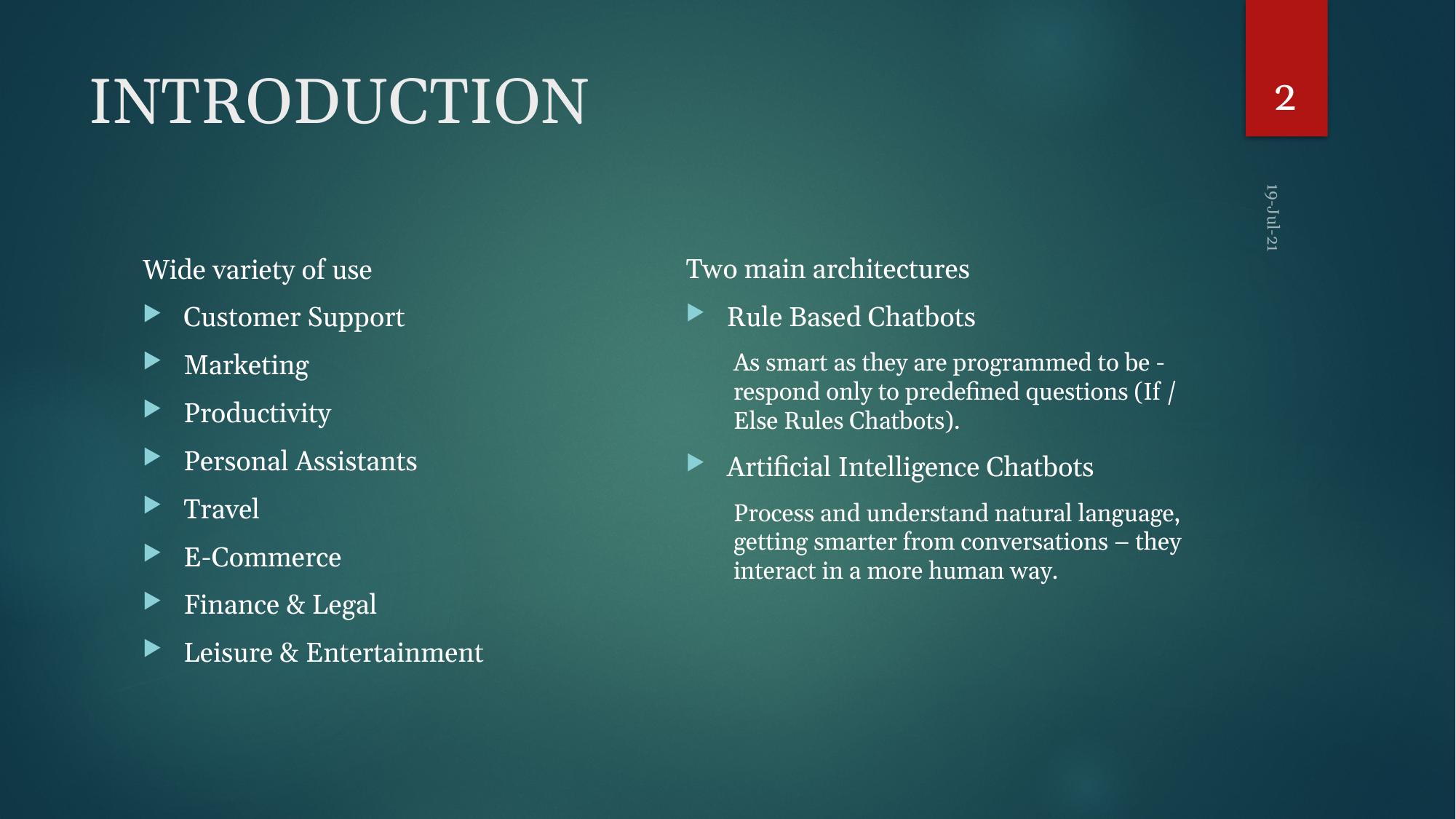

2
# INTRODUCTION
19-Jul-21
Two main architectures
Rule Based Chatbots
As smart as they are programmed to be - respond only to predefined questions (If / Else Rules Chatbots).
Artificial Intelligence Chatbots
Process and understand natural language, getting smarter from conversations – they interact in a more human way.
Wide variety of use
Customer Support
Marketing
Productivity
Personal Assistants
Travel
E-Commerce
Finance & Legal
Leisure & Entertainment